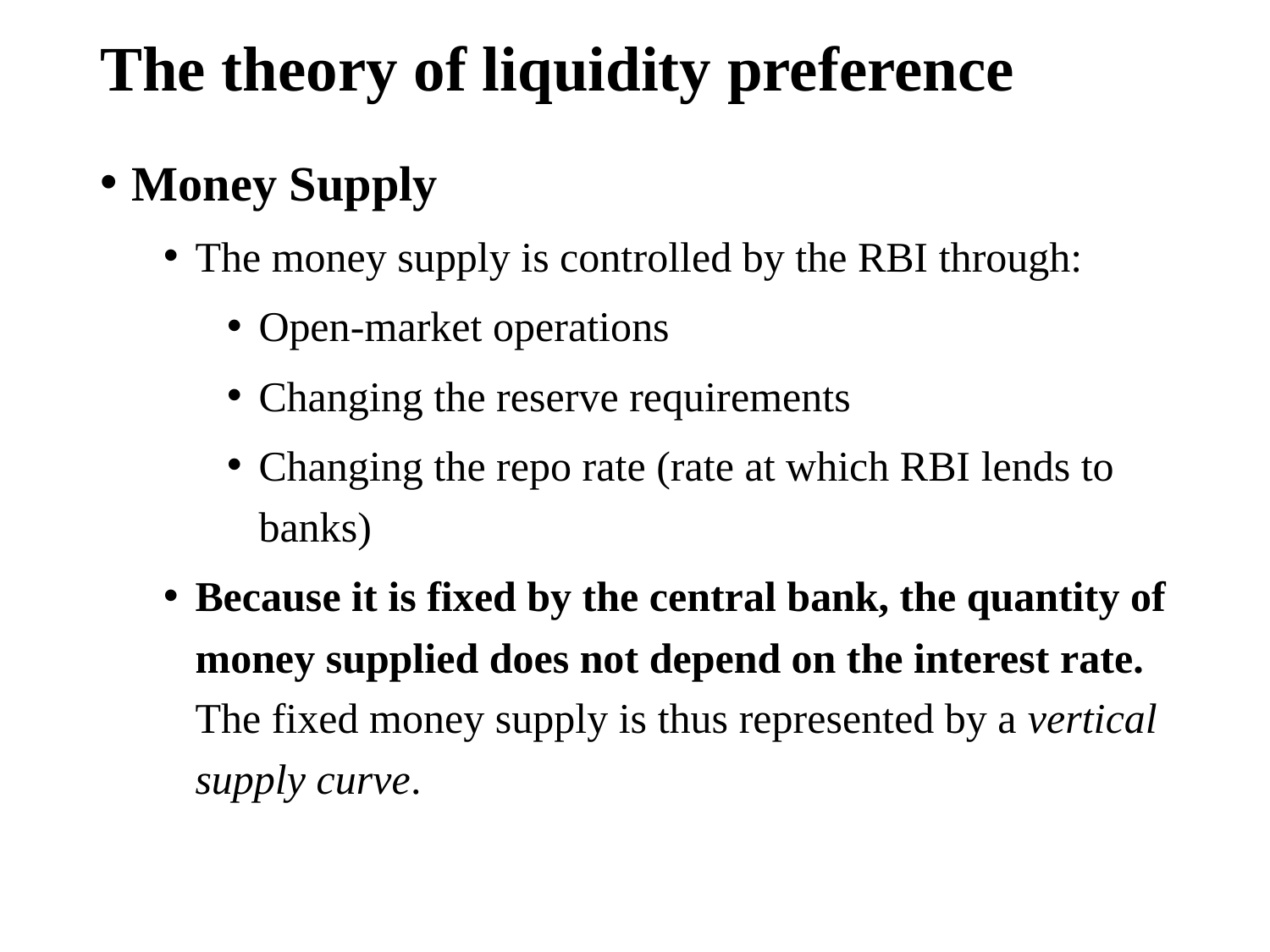

# The theory of liquidity preference
Money Supply
The money supply is controlled by the RBI through:
Open-market operations
Changing the reserve requirements
Changing the repo rate (rate at which RBI lends to banks)
Because it is fixed by the central bank, the quantity of money supplied does not depend on the interest rate. The fixed money supply is thus represented by a vertical supply curve.